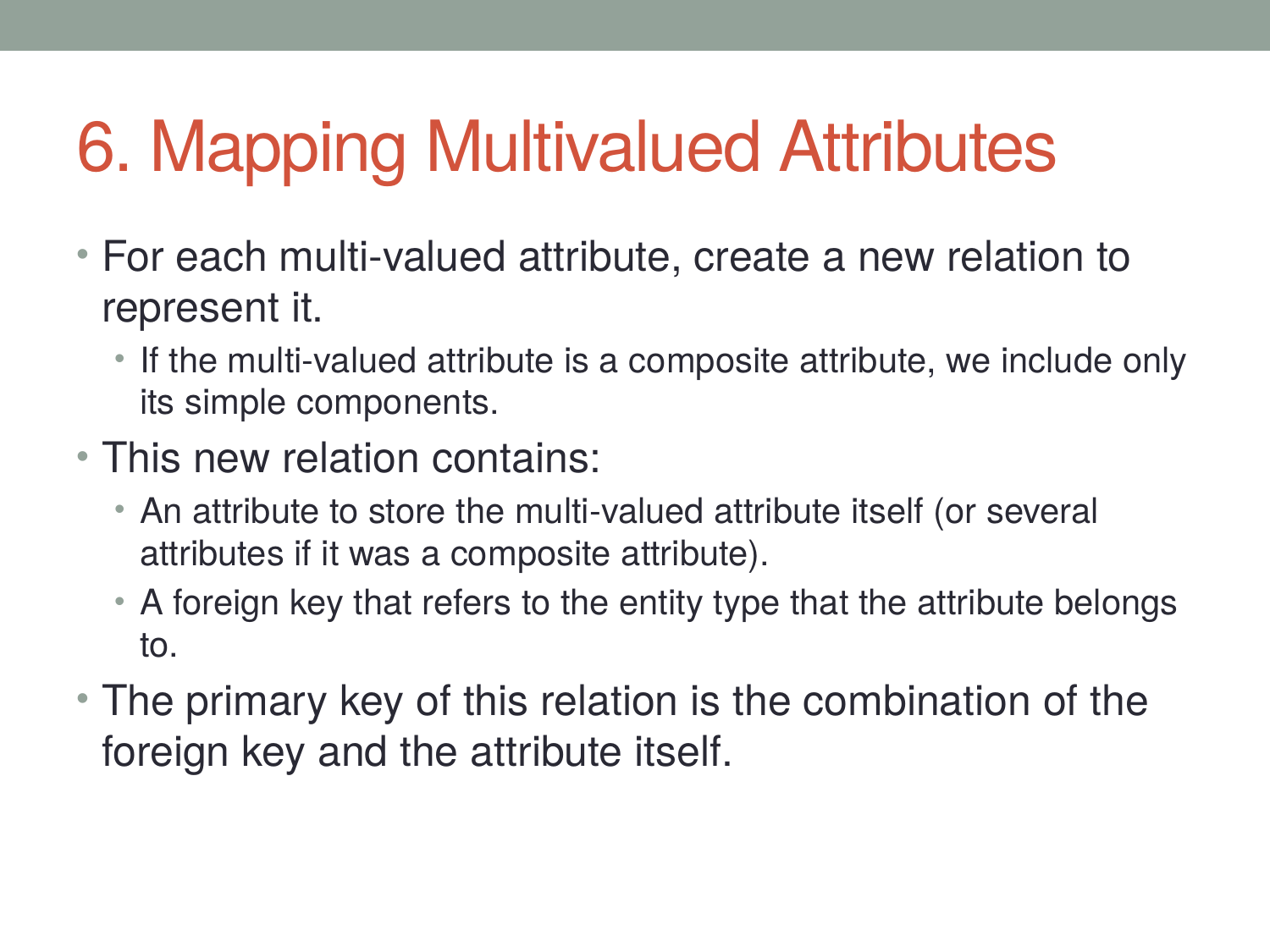

# 6. Mapping Multivalued Attributes
For each multi-valued attribute, create a new relation to represent it.
If the multi-valued attribute is a composite attribute, we include only its simple components.
This new relation contains:
An attribute to store the multi-valued attribute itself (or several attributes if it was a composite attribute).
A foreign key that refers to the entity type that the attribute belongs to.
The primary key of this relation is the combination of the foreign key and the attribute itself.